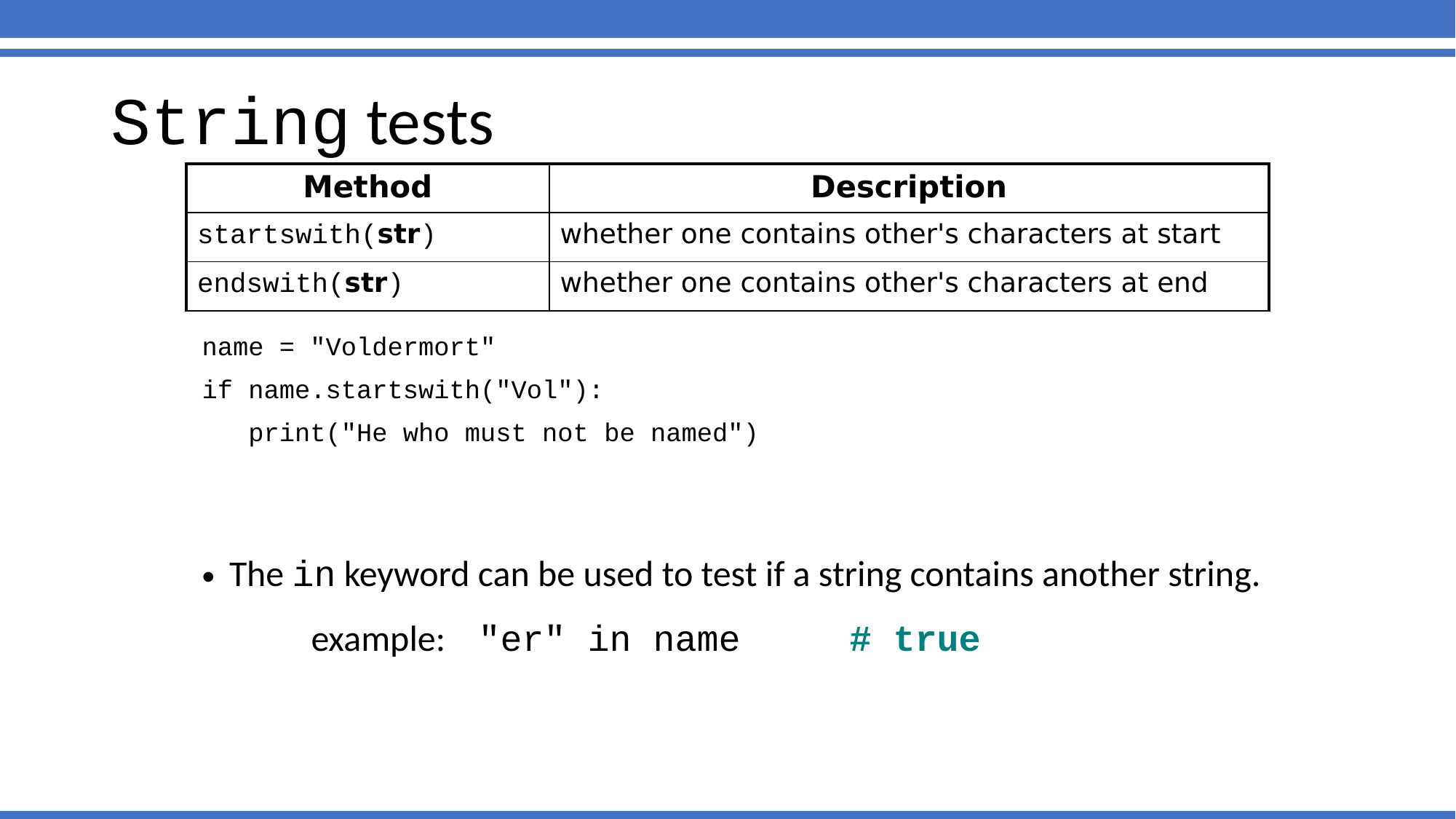

String tests
| Method | Description |
| --- | --- |
| startswith(str) | whether one contains other's characters at start |
| endswith(str) | whether one contains other's characters at end |
name = "Voldermort"
if name.startswith("Vol"):
   print("He who must not be named")

The in keyword can be used to test if a string contains another string.
	example:    "er" in name     # true